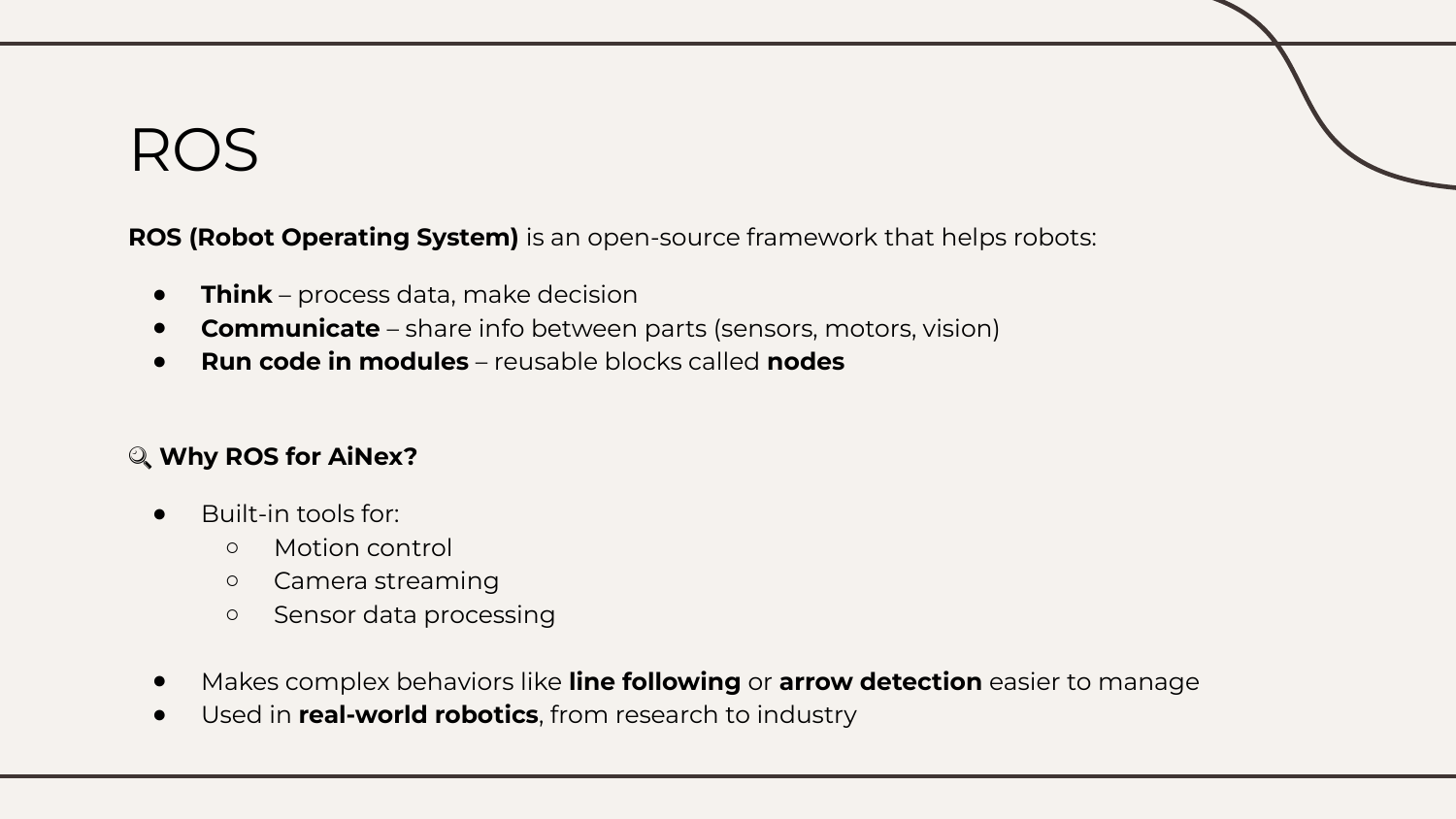

# ROS

ROS (Robot Operating System) is an open-source framework that helps robots:
Think – process data, make decision
Communicate – share info between parts (sensors, motors, vision)
Run code in modules – reusable blocks called nodes
🔍 Why ROS for AiNex?
Built-in tools for:
Motion control
Camera streaming
Sensor data processing
Makes complex behaviors like line following or arrow detection easier to manage
Used in real-world robotics, from research to industry